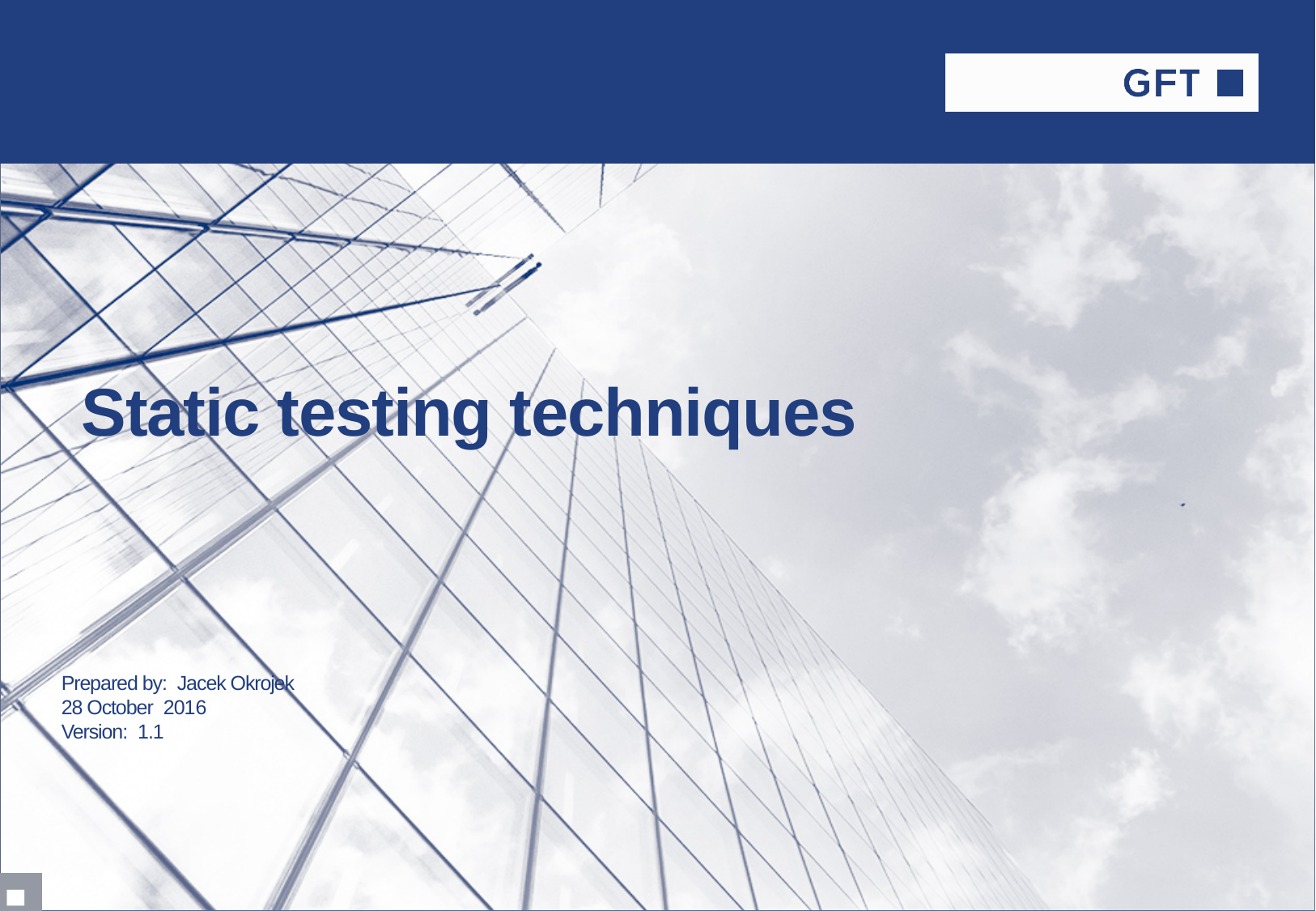

# Static testing techniques
Prepared by:  Jacek Okrojek
28 October  2016
Version:  1.1